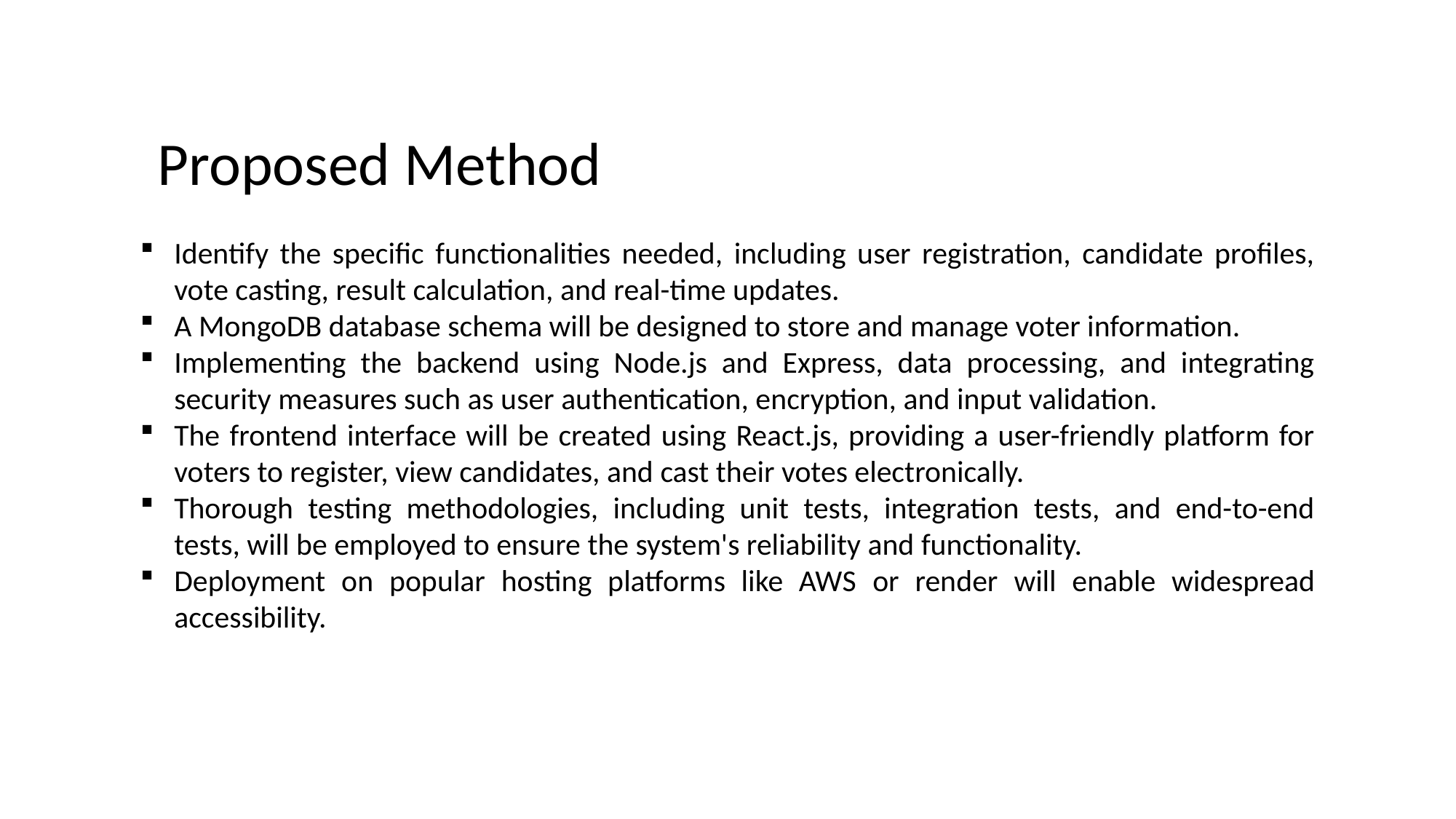

Proposed Method
Identify the specific functionalities needed, including user registration, candidate profiles, vote casting, result calculation, and real-time updates.
A MongoDB database schema will be designed to store and manage voter information.
Implementing the backend using Node.js and Express, data processing, and integrating security measures such as user authentication, encryption, and input validation.
The frontend interface will be created using React.js, providing a user-friendly platform for voters to register, view candidates, and cast their votes electronically.
Thorough testing methodologies, including unit tests, integration tests, and end-to-end tests, will be employed to ensure the system's reliability and functionality.
Deployment on popular hosting platforms like AWS or render will enable widespread accessibility.